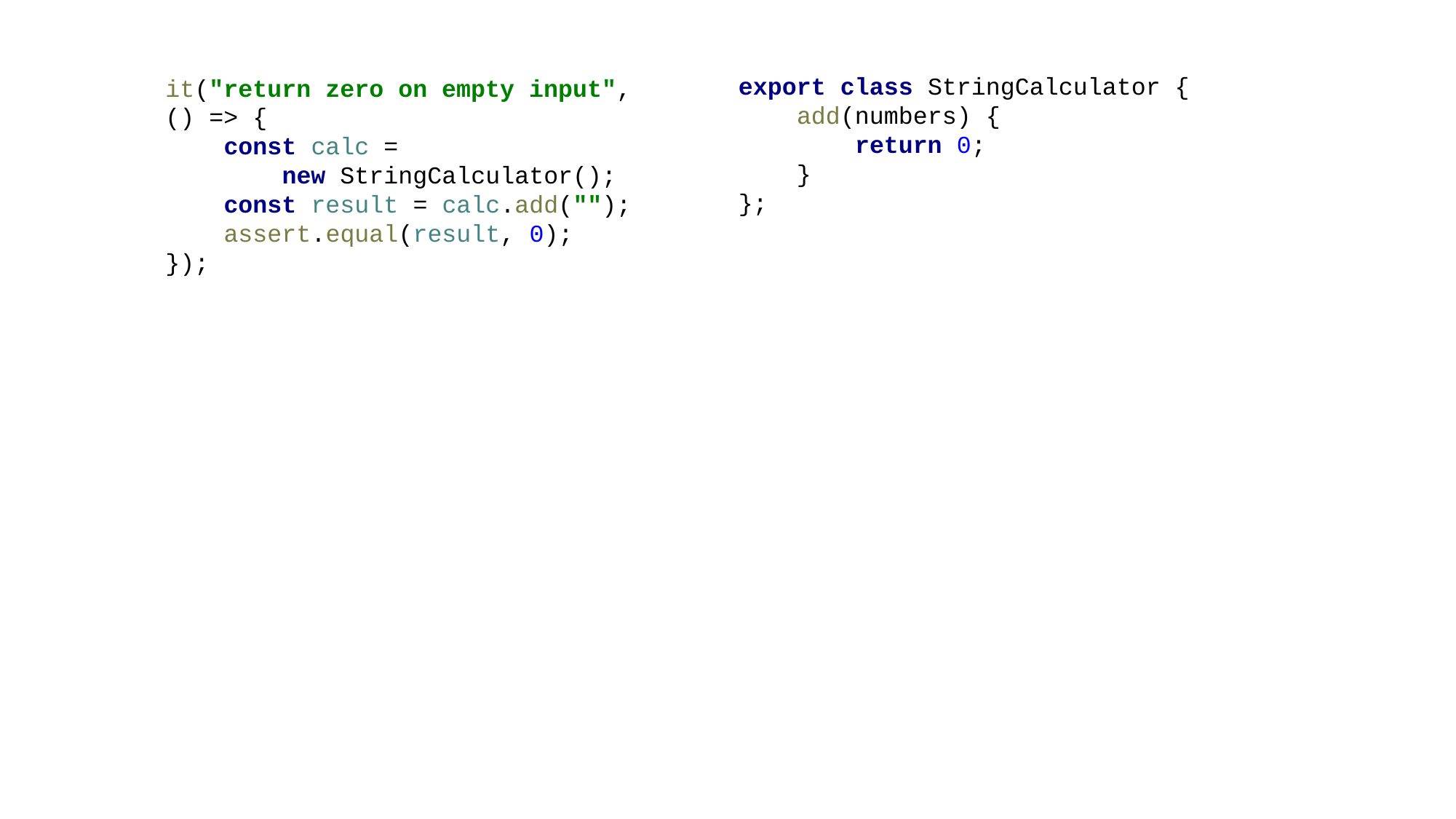

export class StringCalculator {
    add(numbers) {
        return 0;
    }
};
it("return zero on empty input",
() => {
    const calc =
        new StringCalculator();
    const result = calc.add("");
    assert.equal(result, 0);
});